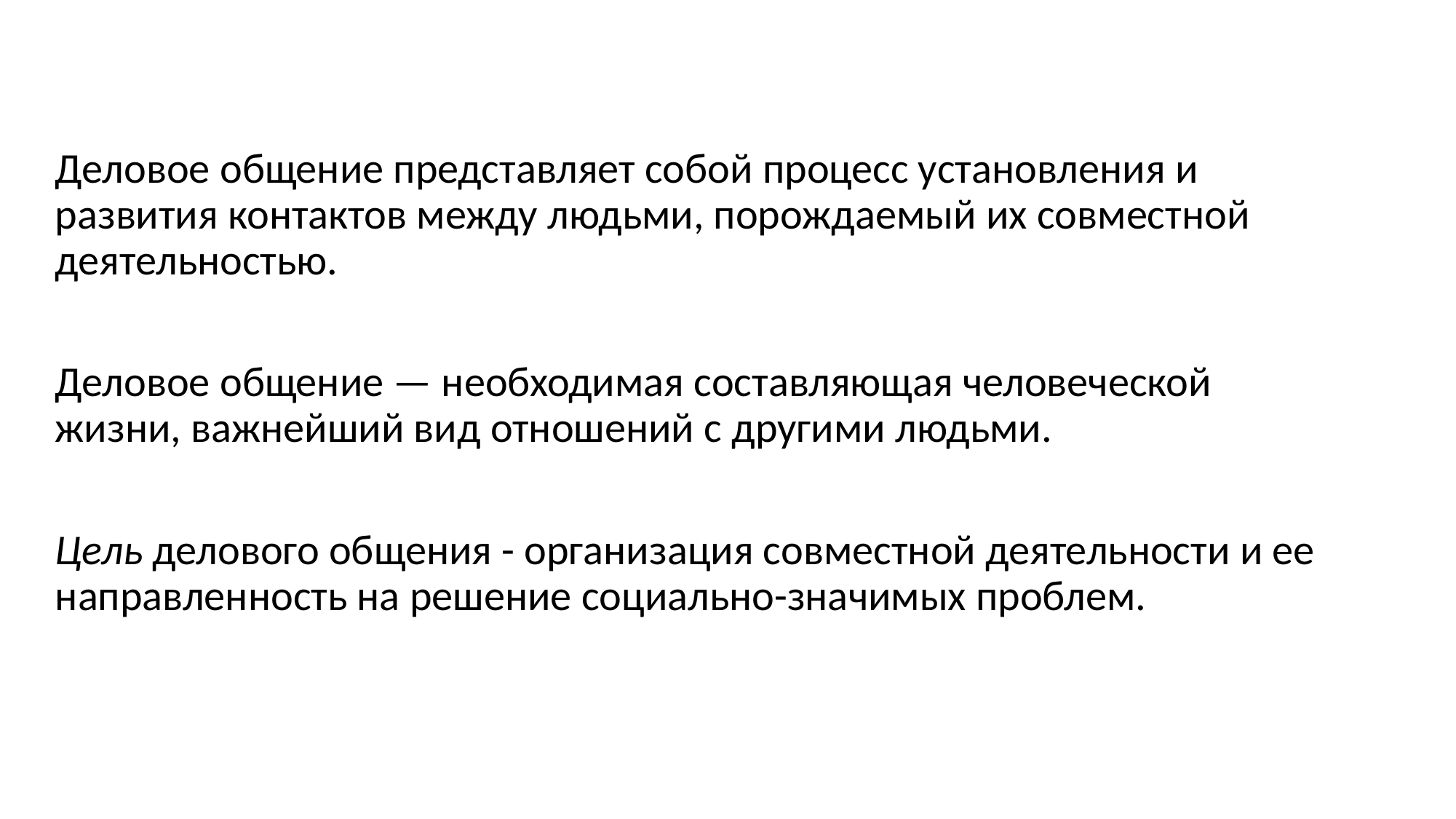

Деловое общение представляет собой процесс установления и развития контактов между людьми, порождаемый их совместной деятельностью.

Деловое общение — необходимая составляющая человеческой жизни, важнейший вид отношений с другими людьми.

Цель делового общения - организация совместной деятельности и ее направленность на решение социально-значимых проблем.